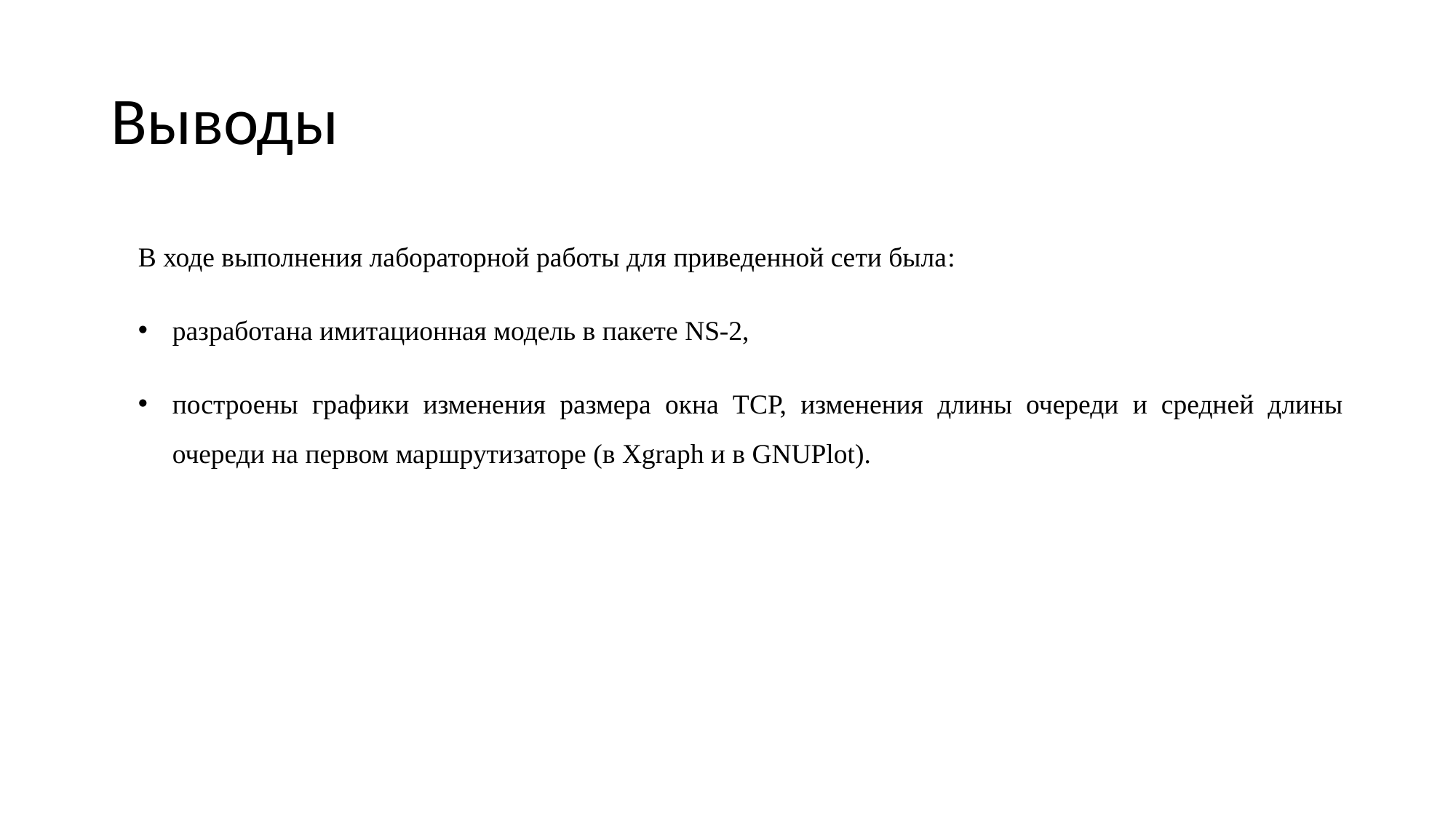

# Выводы
В ходе выполнения лабораторной работы для приведенной сети была:
разработана имитационная модель в пакете NS-2,
построены графики изменения размера окна TCP, изменения длины очереди и средней длины очереди на первом маршрутизаторе (в Xgraph и в GNUPlot).